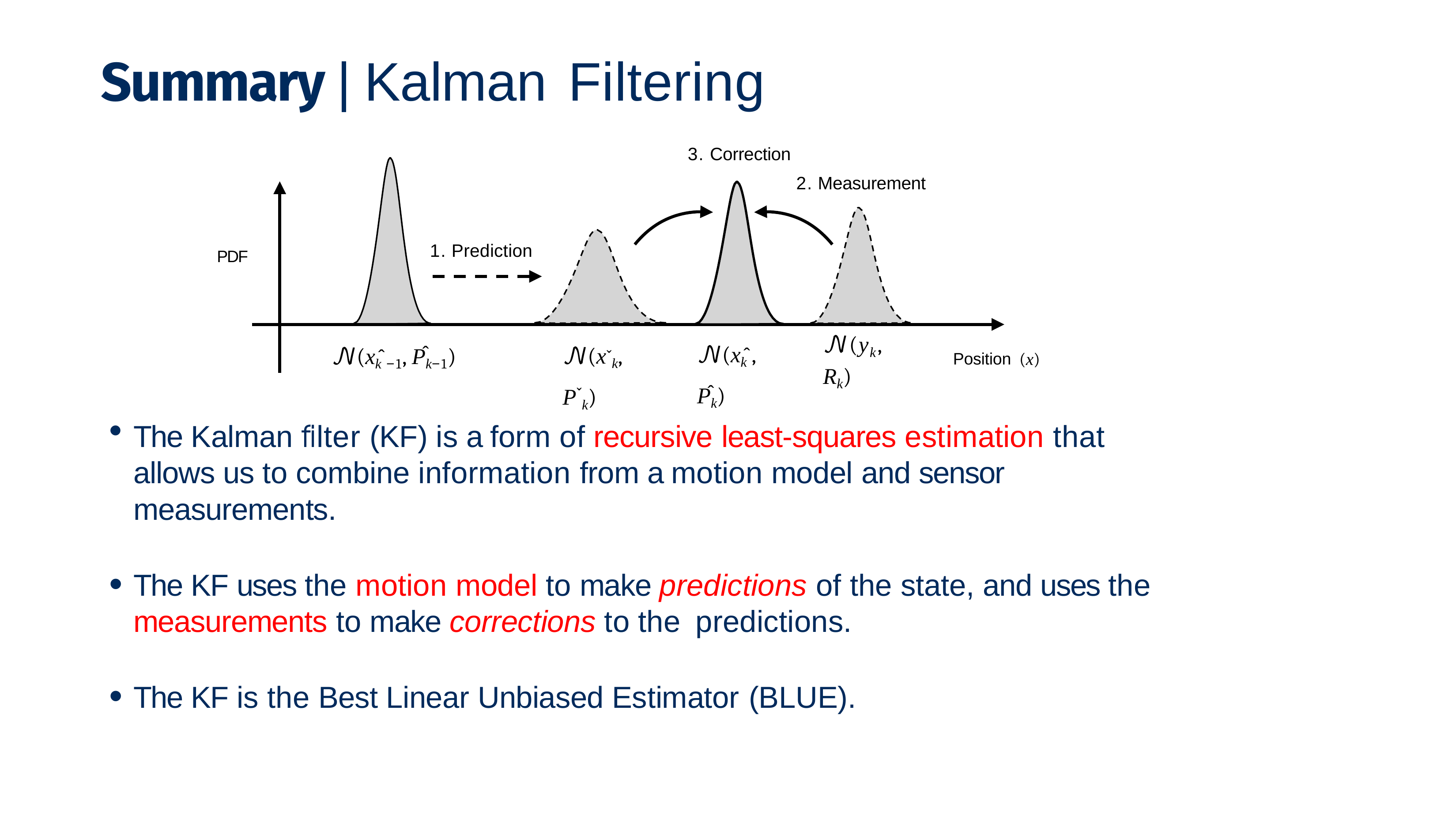

# Summary | Kalman Filtering
3. Correction
2. Measurement

1. Prediction
PDF
𝒩(yk, Rk)
𝒩(xk̂ , P̂k)
𝒩(xˇk, Pˇk)
𝒩(xk̂ −1, P̂k−1)
Position (x)
The Kalman filter (KF) is a form of recursive least-squares estimation that  allows us to combine information from a motion model and sensor  measurements.

The KF uses the motion model to make predictions of the state, and uses the  measurements to make corrections to the predictions.

The KF is the Best Linear Unbiased Estimator (BLUE).